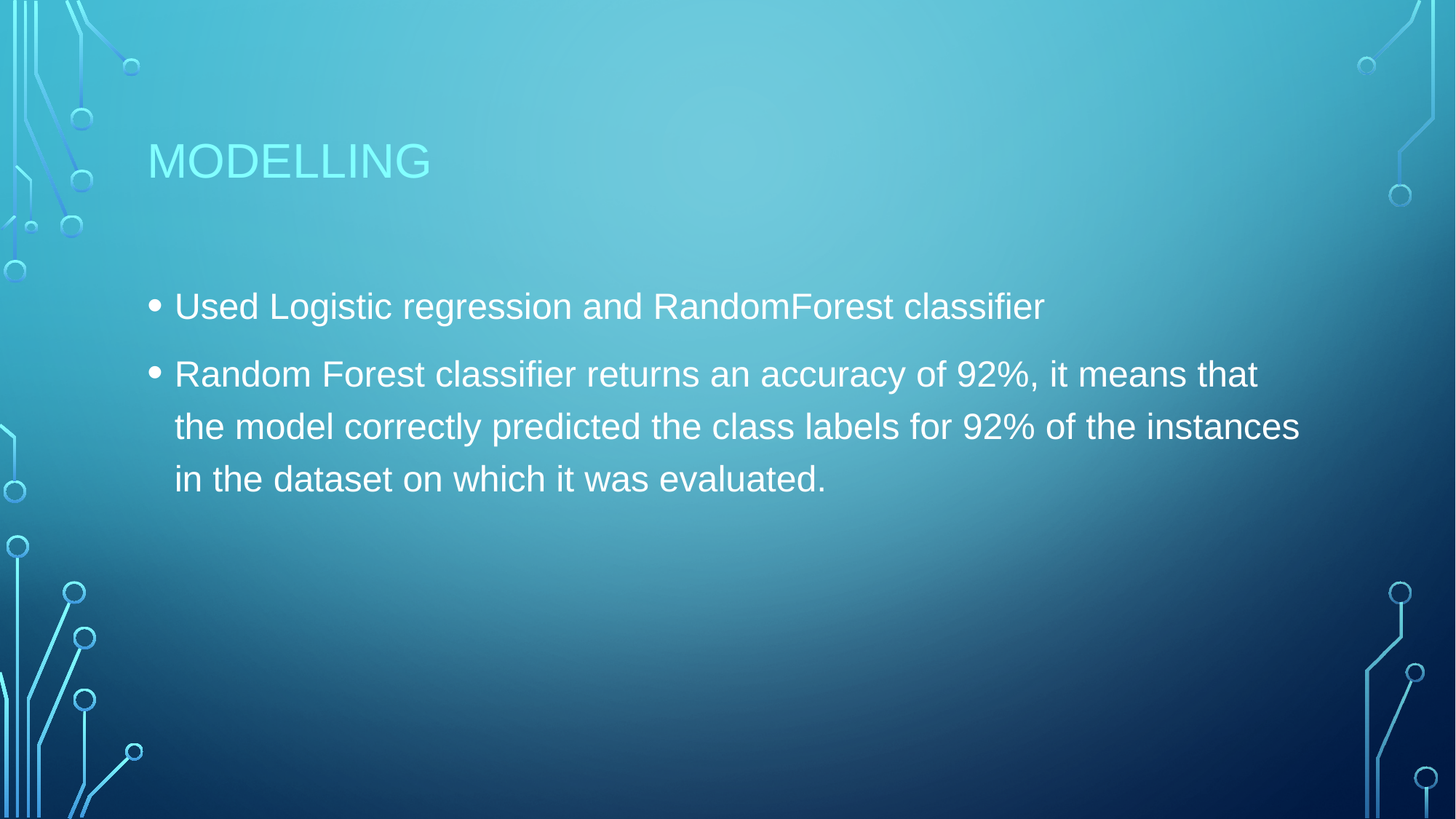

# Modelling
Used Logistic regression and RandomForest classifier
Random Forest classifier returns an accuracy of 92%, it means that the model correctly predicted the class labels for 92% of the instances in the dataset on which it was evaluated.